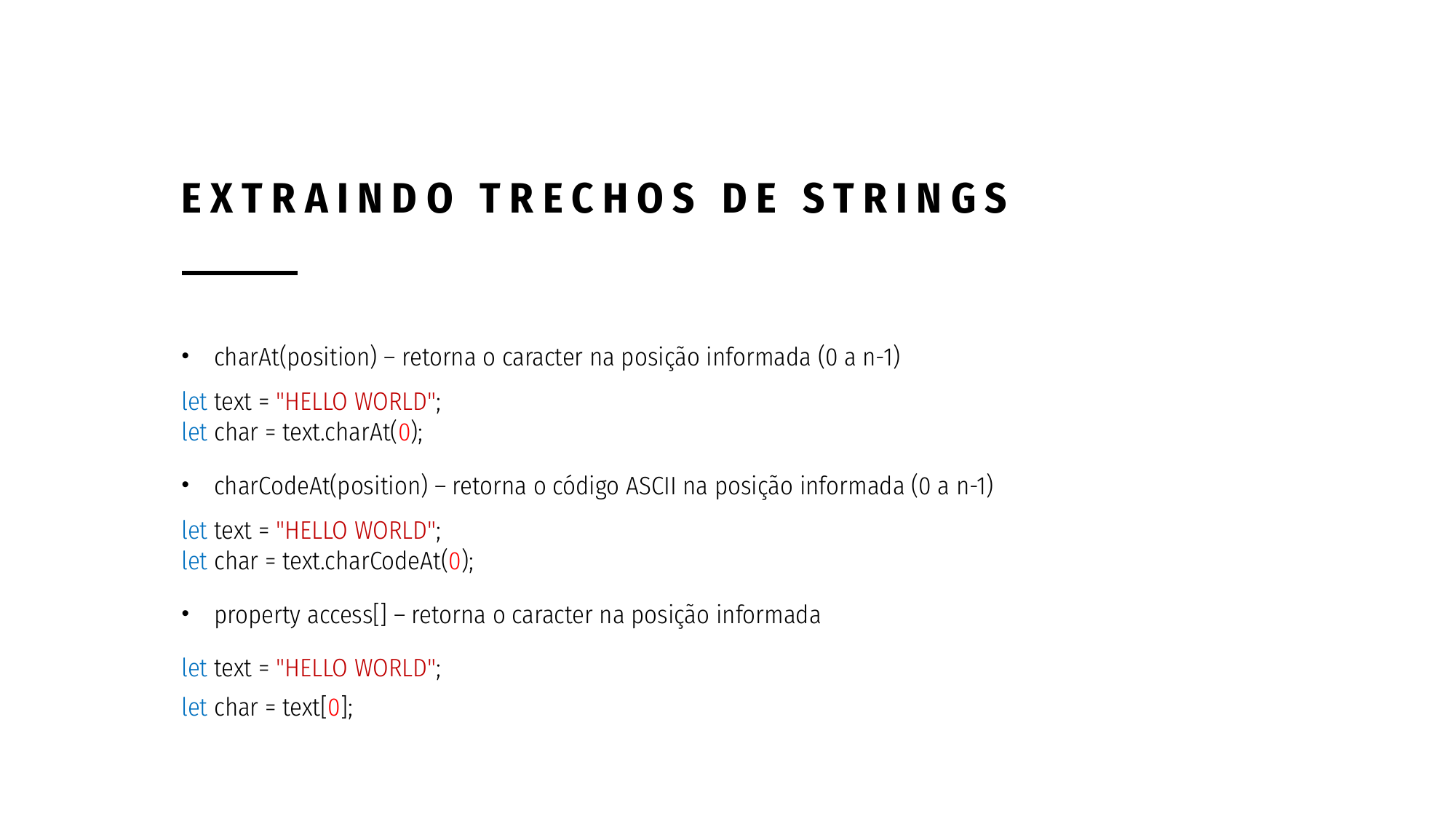

# Extraindo trechos de strings
charAt(position) – retorna o caracter na posição informada (0 a n-1)
let text = "HELLO WORLD";
let char = text.charAt(0);
charCodeAt(position) – retorna o código ASCII na posição informada (0 a n-1)
let text = "HELLO WORLD";
let char = text.charCodeAt(0);
property access[] – retorna o caracter na posição informada
let text = "HELLO WORLD";
let char = text[0];